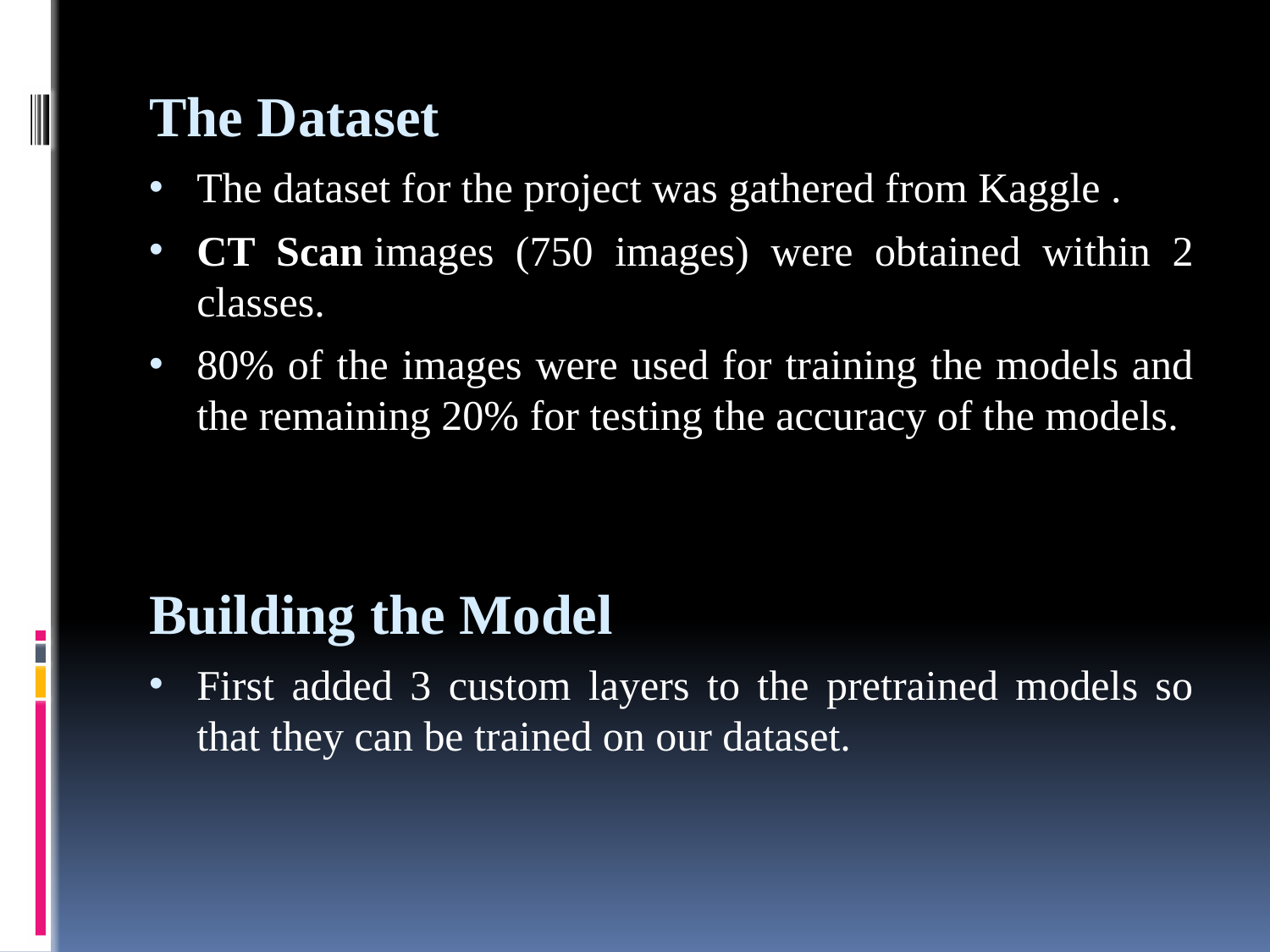

The Dataset
The dataset for the project was gathered from Kaggle .
CT Scan images (750 images) were obtained within 2 classes.
80% of the images were used for training the models and the remaining 20% for testing the accuracy of the models.

Building the Model
First added 3 custom layers to the pretrained models so that they can be trained on our dataset.